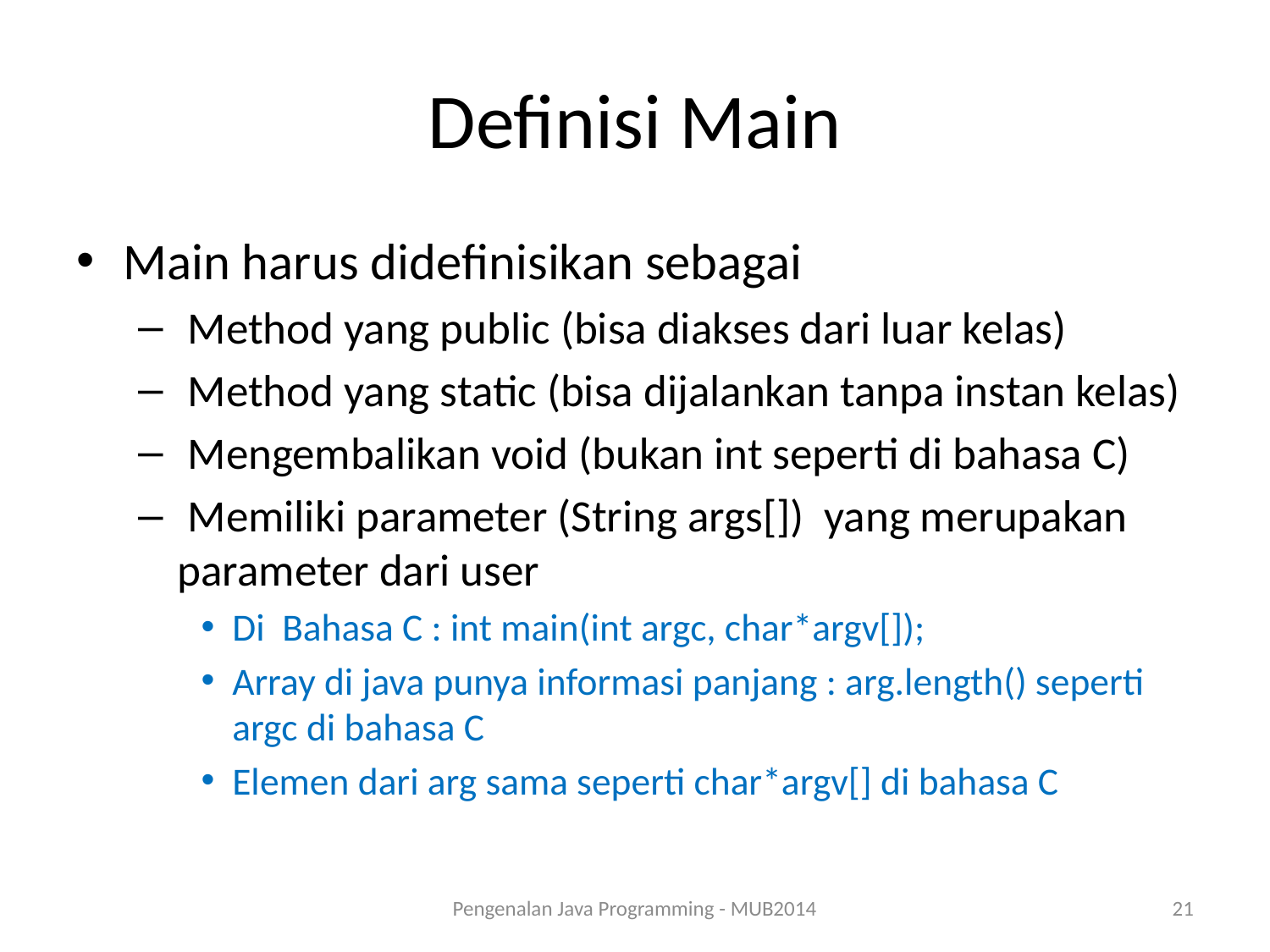

# Definisi Main
Main harus didefinisikan sebagai
 Method yang public (bisa diakses dari luar kelas)
 Method yang static (bisa dijalankan tanpa instan kelas)
 Mengembalikan void (bukan int seperti di bahasa C)
 Memiliki parameter (String args[])  yang merupakan parameter dari user
Di  Bahasa C : int main(int argc, char*argv[]);
Array di java punya informasi panjang : arg.length() seperti argc di bahasa C
Elemen dari arg sama seperti char*argv[] di bahasa C

Pengenalan Java Programming - MUB2014
21